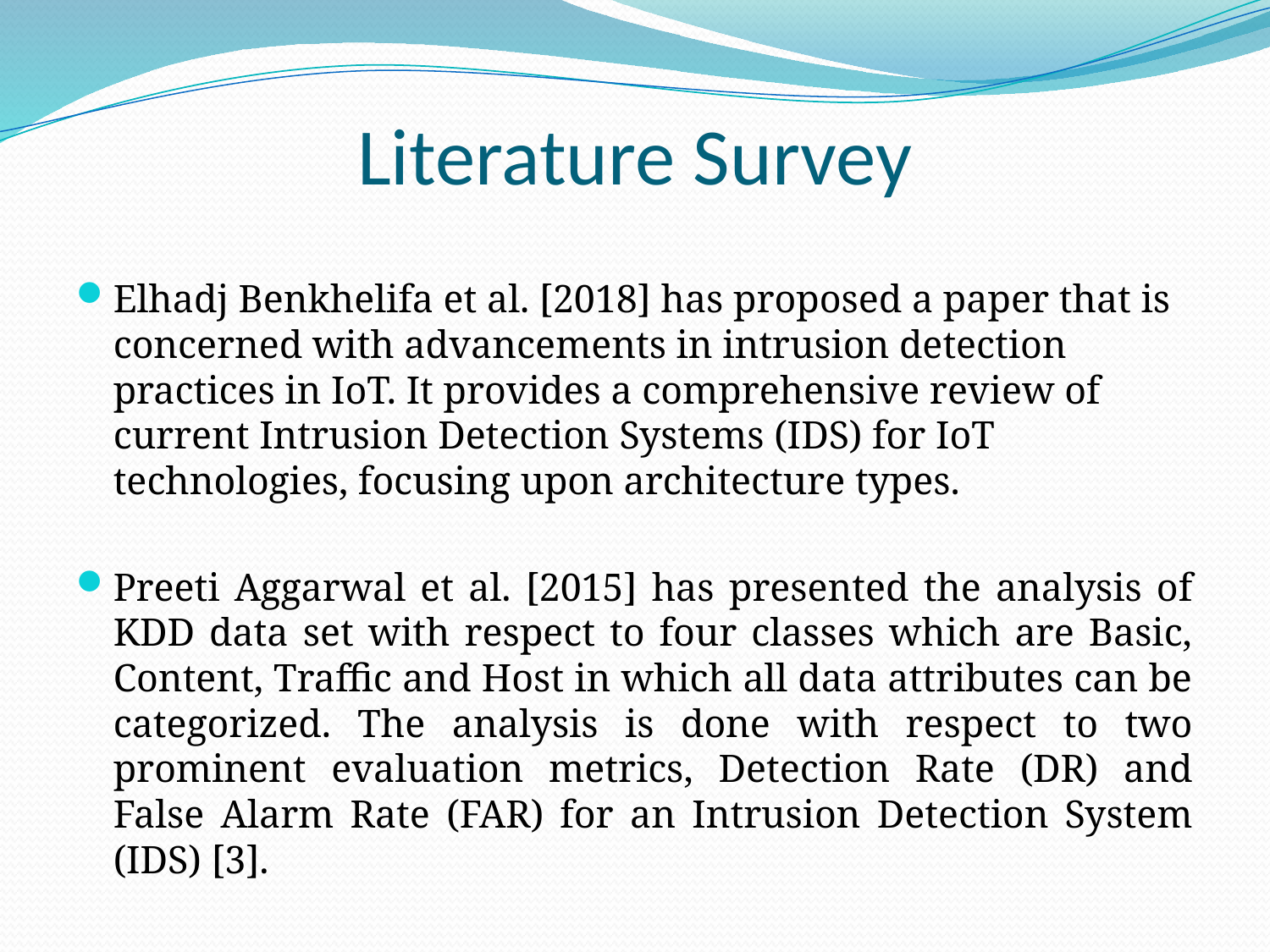

Literature Survey
Elhadj Benkhelifa et al. [2018] has proposed a paper that is concerned with advancements in intrusion detection practices in IoT. It provides a comprehensive review of current Intrusion Detection Systems (IDS) for IoT technologies, focusing upon architecture types.

Preeti Aggarwal et al. [2015] has presented the analysis of KDD data set with respect to four classes which are Basic, Content, Traffic and Host in which all data attributes can be categorized. The analysis is done with respect to two prominent evaluation metrics, Detection Rate (DR) and False Alarm Rate (FAR) for an Intrusion Detection System (IDS) [3].